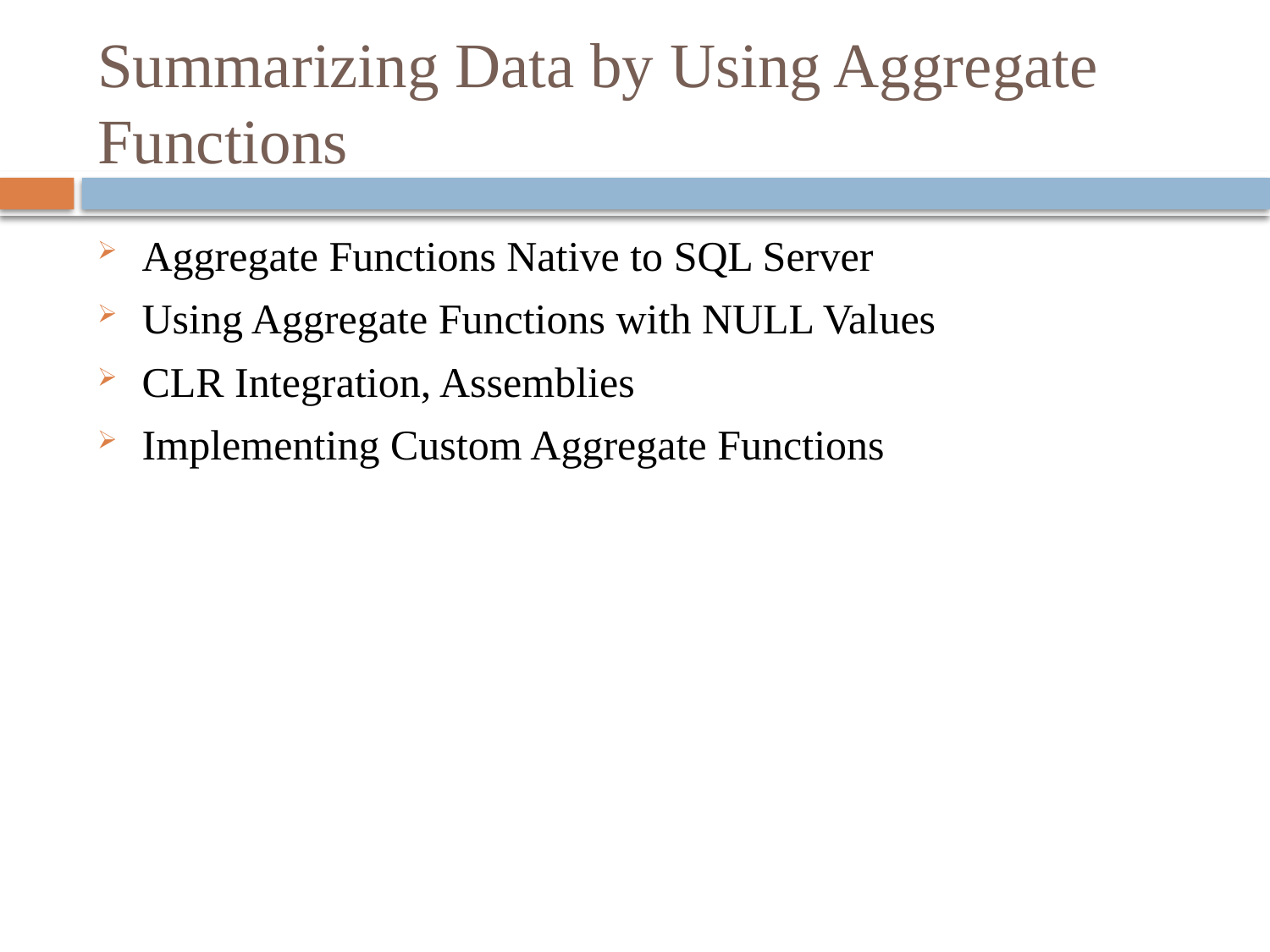

# Summarizing Data by Using Aggregate Functions
Aggregate Functions Native to SQL Server
Using Aggregate Functions with NULL Values
CLR Integration, Assemblies
Implementing Custom Aggregate Functions